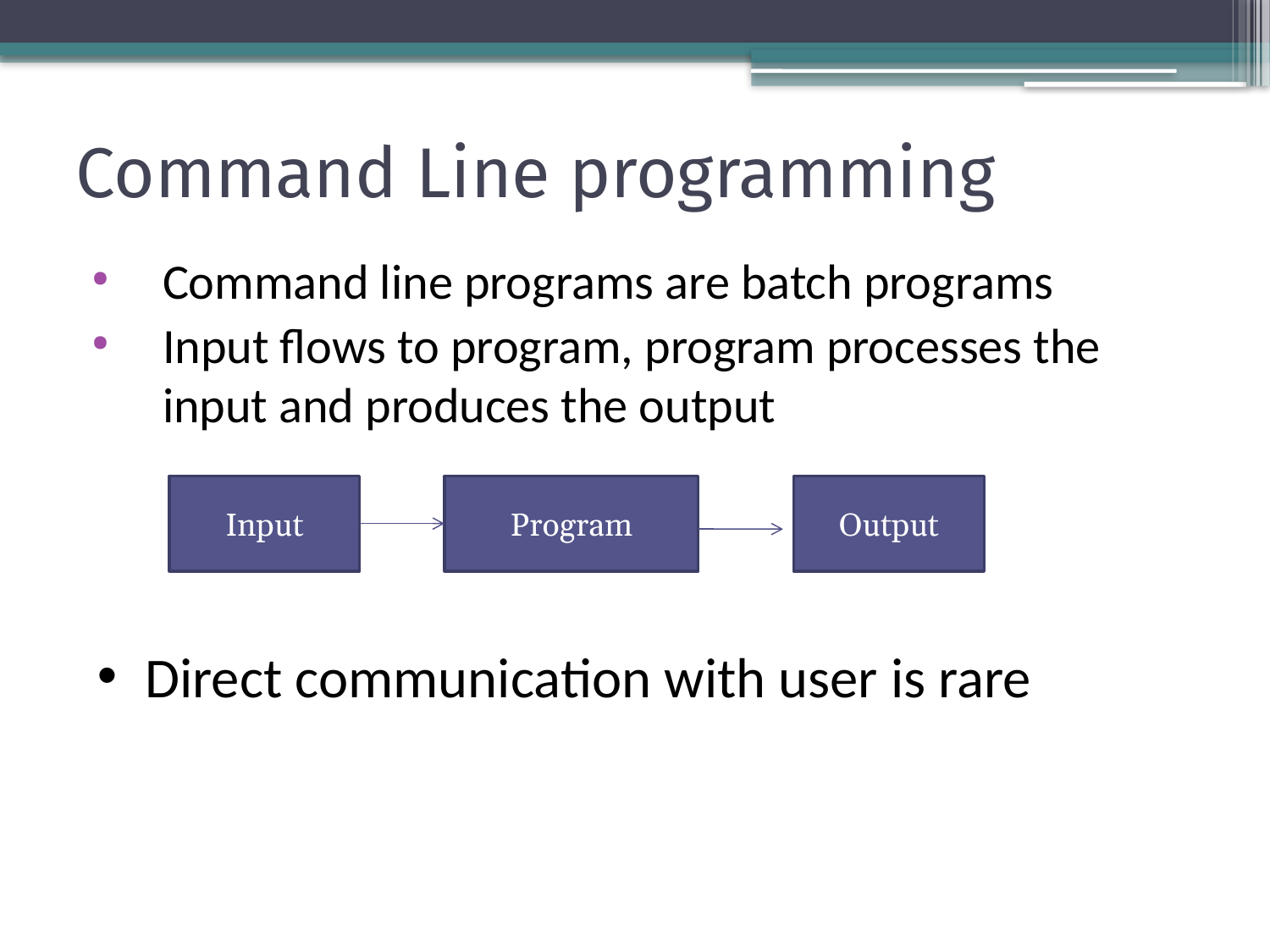

# Command Line programming
Command line programs are batch programs
Input flows to program, program processes the input and produces the output
Input
Program
Output
Direct communication with user is rare